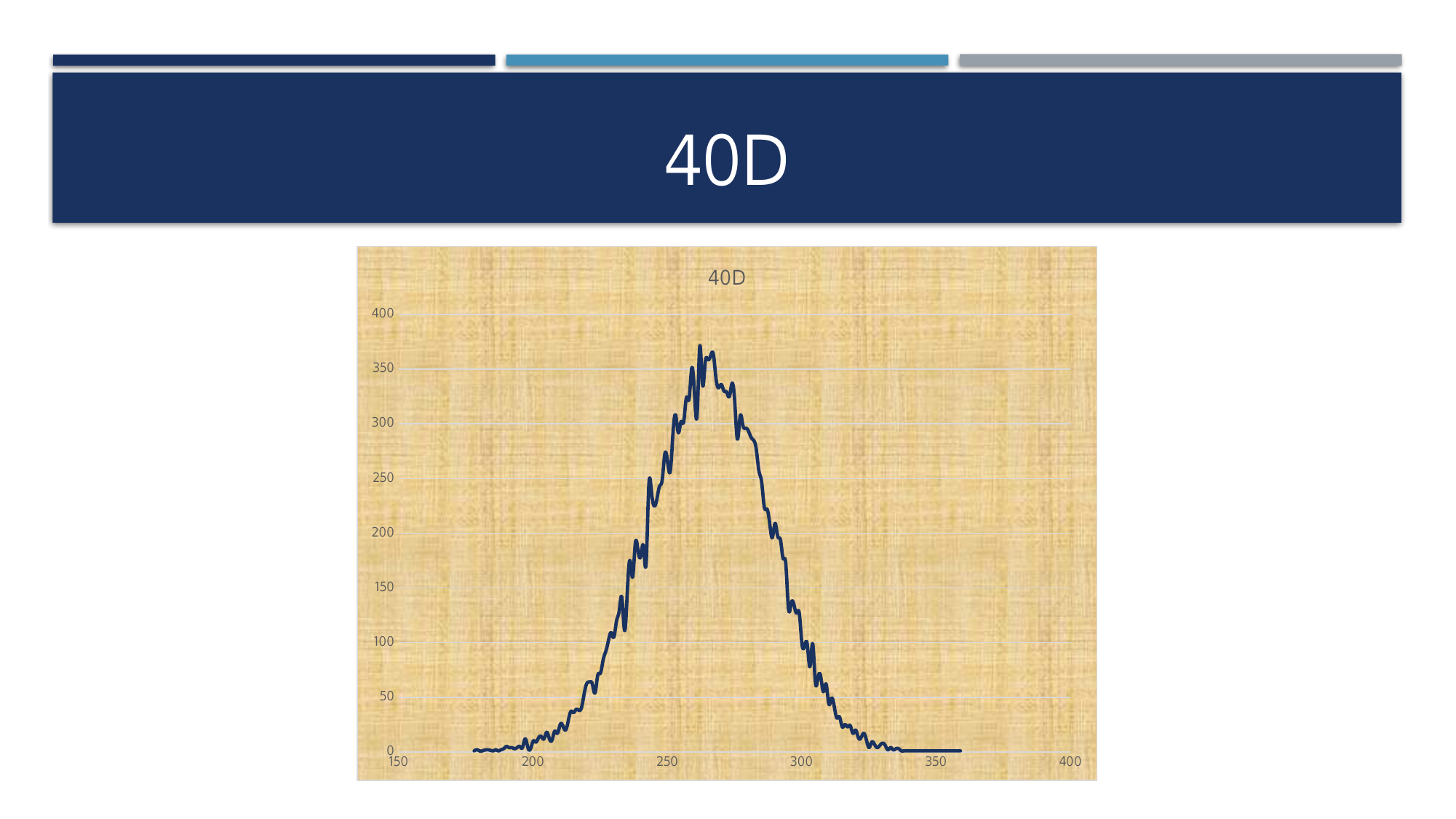

# 40D

### Chart: 40D

| Category |  |
|---|---|